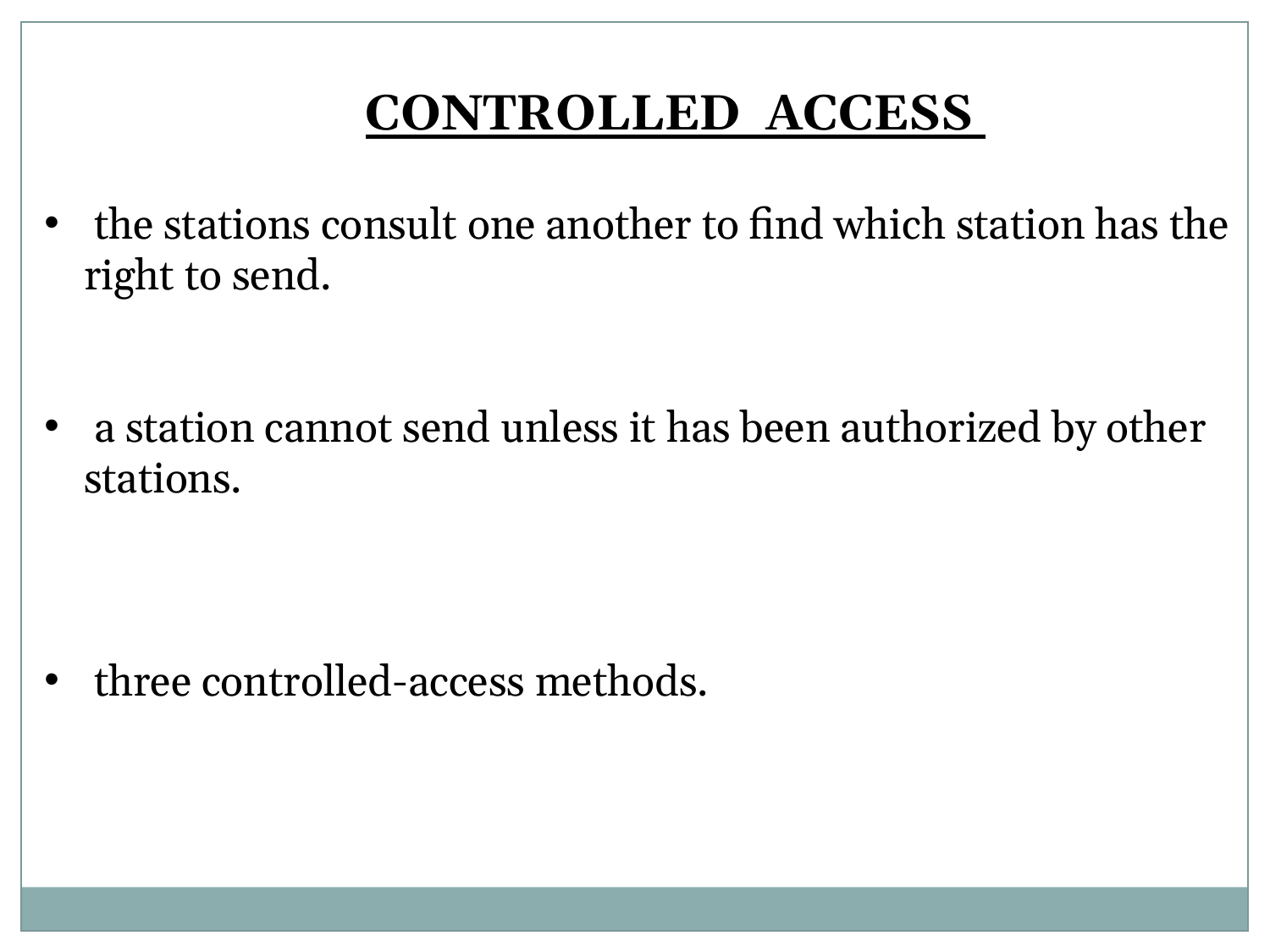

CONTROLLED  ACCESS
 the stations consult one another to find which station has the right to send.

 a station cannot send unless it has been authorized by other stations.

 three controlled-access methods.